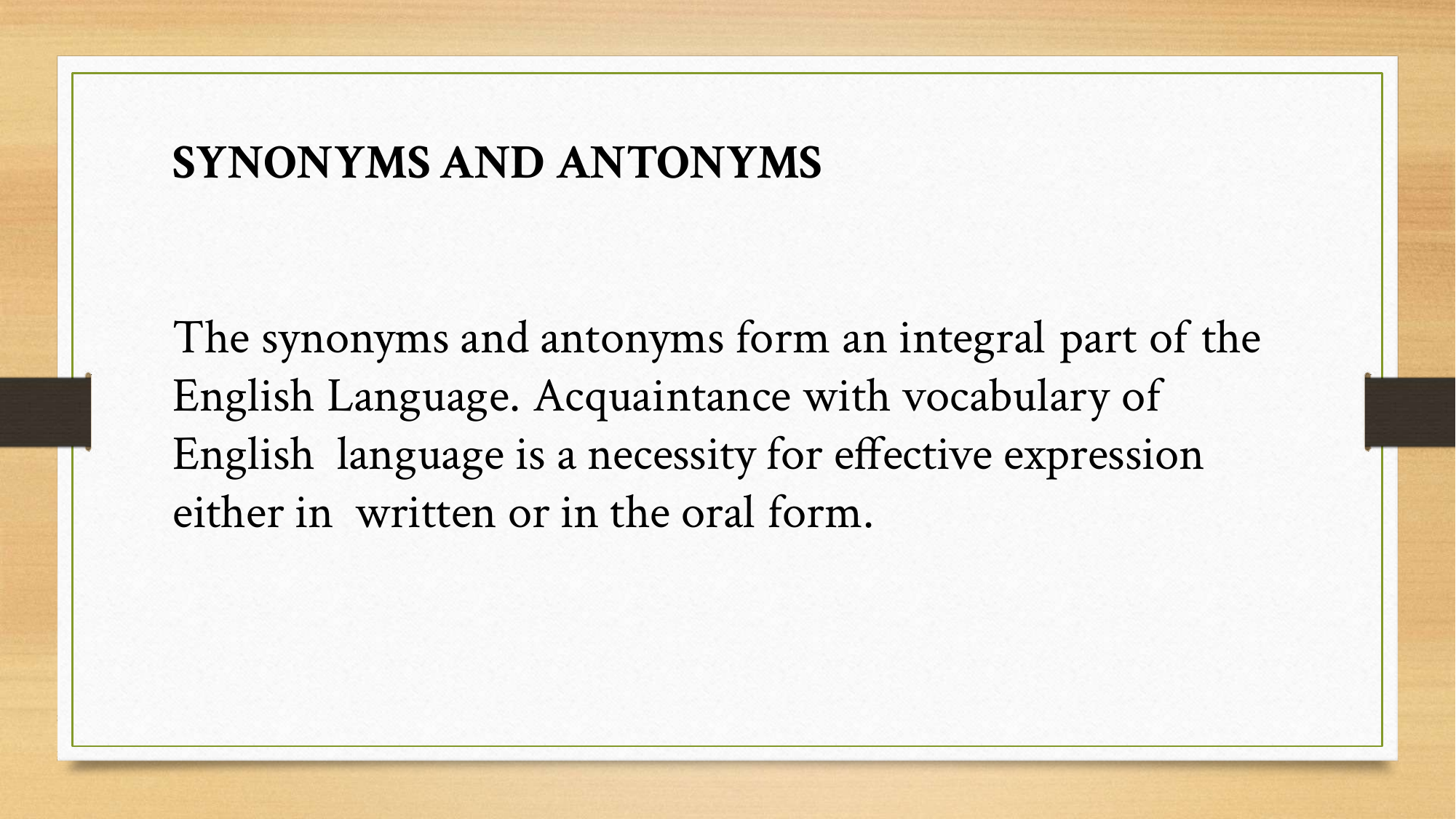

# SYNONYMS AND ANTONYMS
The synonyms and antonyms form an integral part of	the  English Language. Acquaintance with vocabulary of	English  language is a necessity for effective expression either in  written or in the oral form.